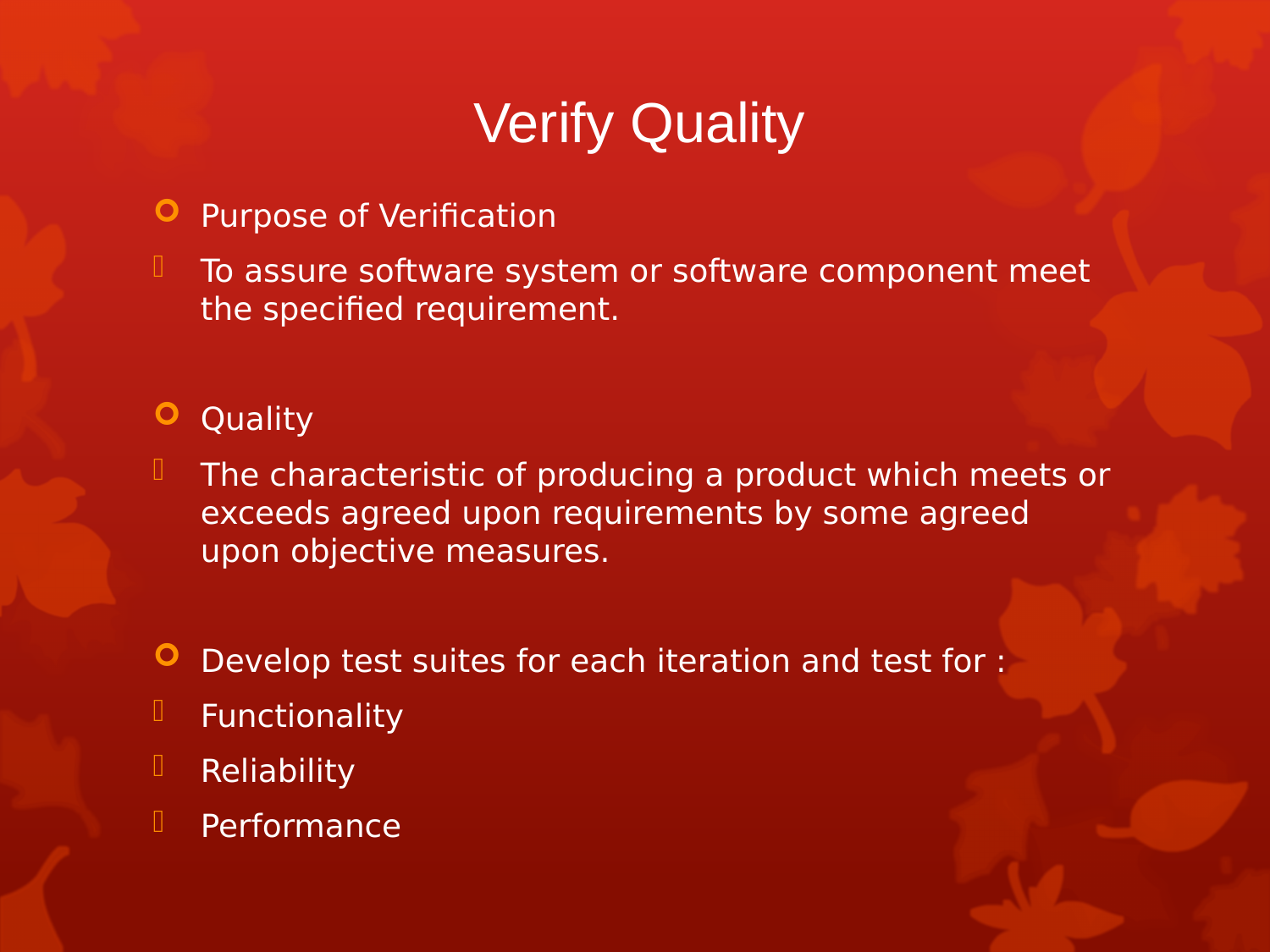

# Verify Quality
Purpose of Verification
To assure software system or software component meet the specified requirement.

Quality
The characteristic of producing a product which meets or exceeds agreed upon requirements by some agreed upon objective measures.

Develop test suites for each iteration and test for :
Functionality
Reliability
Performance